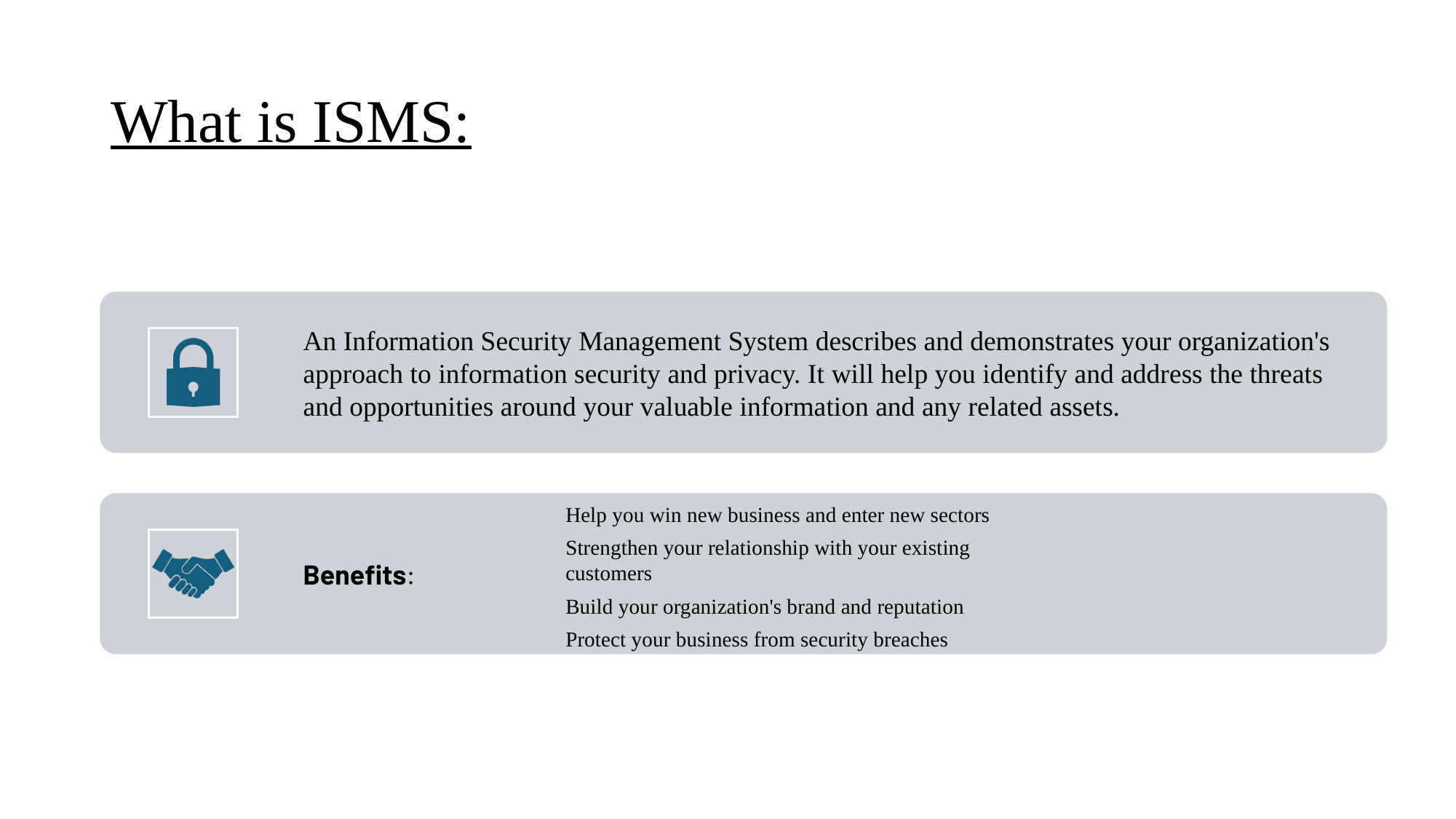

# What is ISMS:
An Information Security Management System describes and demonstrates your organization's approach to information security and privacy. It will help you identify and address the threats and opportunities around your valuable information and any related assets. ​
Benefits:​
Help you win new business and enter new sectors​
Strengthen your relationship with your existing customers​
Build your organization's brand and reputation​
Protect your business from security breaches​